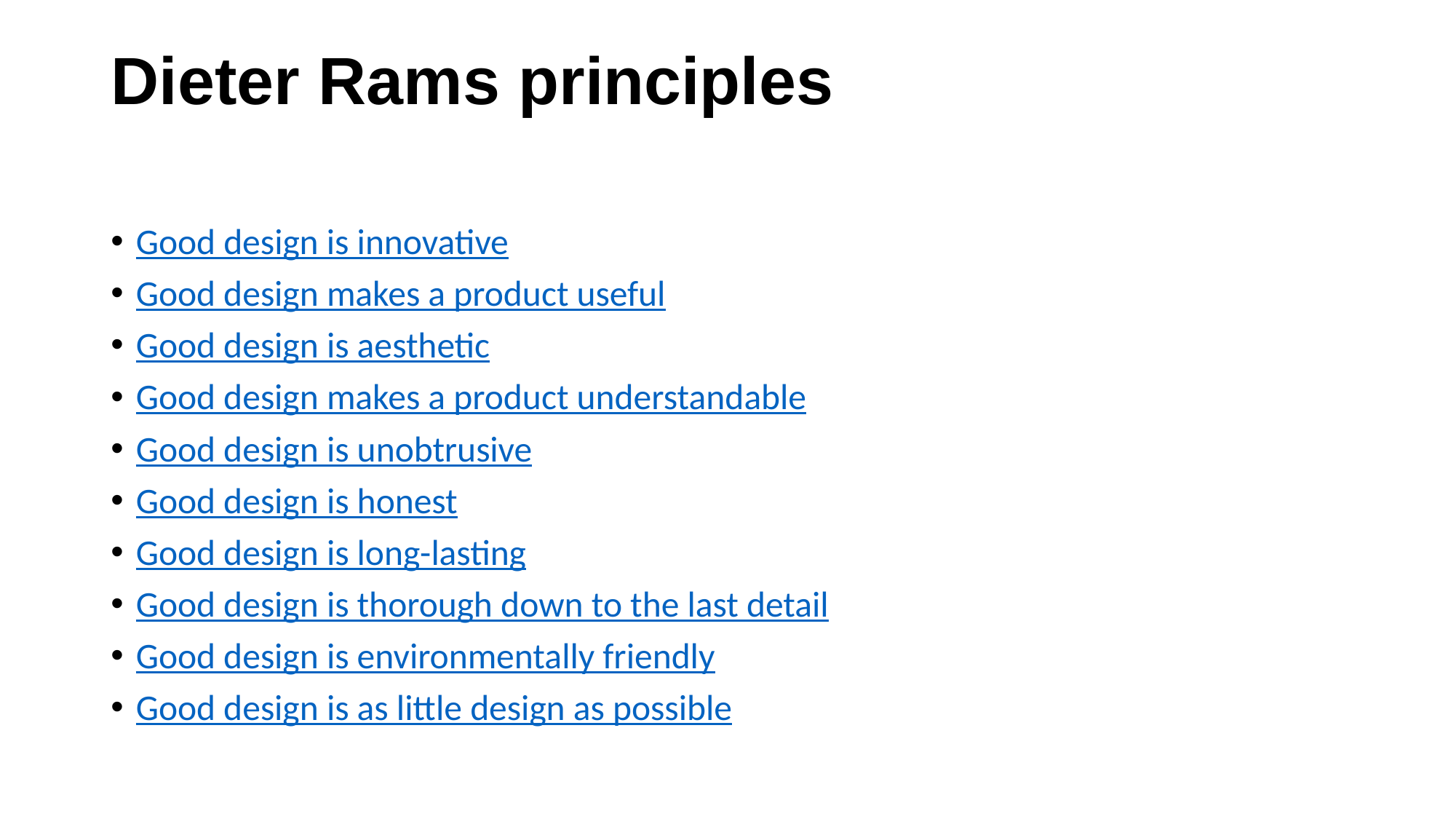

# Dieter Rams principles
Good design is innovative
Good design makes a product useful
Good design is aesthetic
Good design makes a product understandable
Good design is unobtrusive
Good design is honest
Good design is long-lasting
Good design is thorough down to the last detail
Good design is environmentally friendly
Good design is as little design as possible